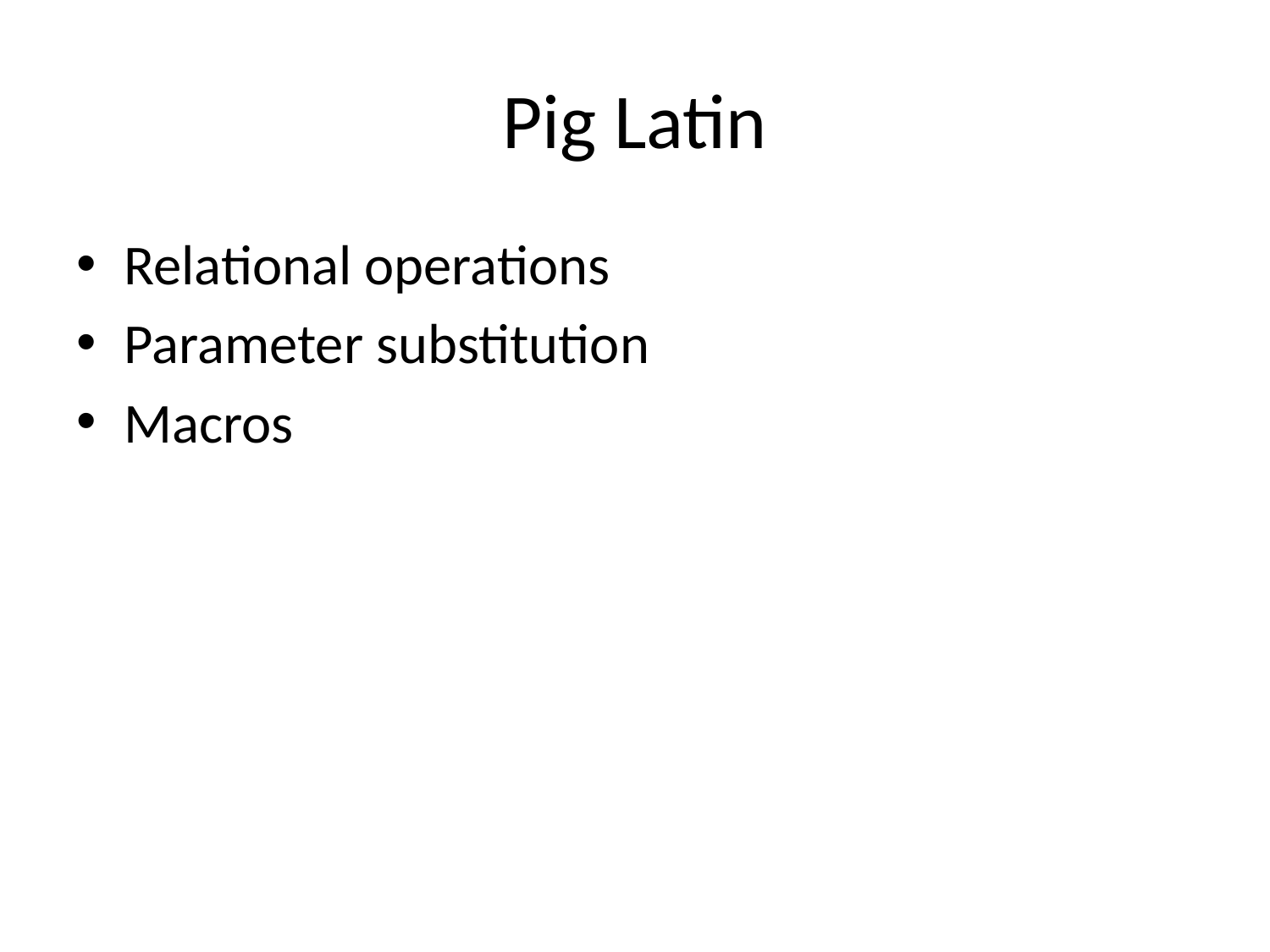

# Pig Latin
Relational operations
Parameter substitution
Macros